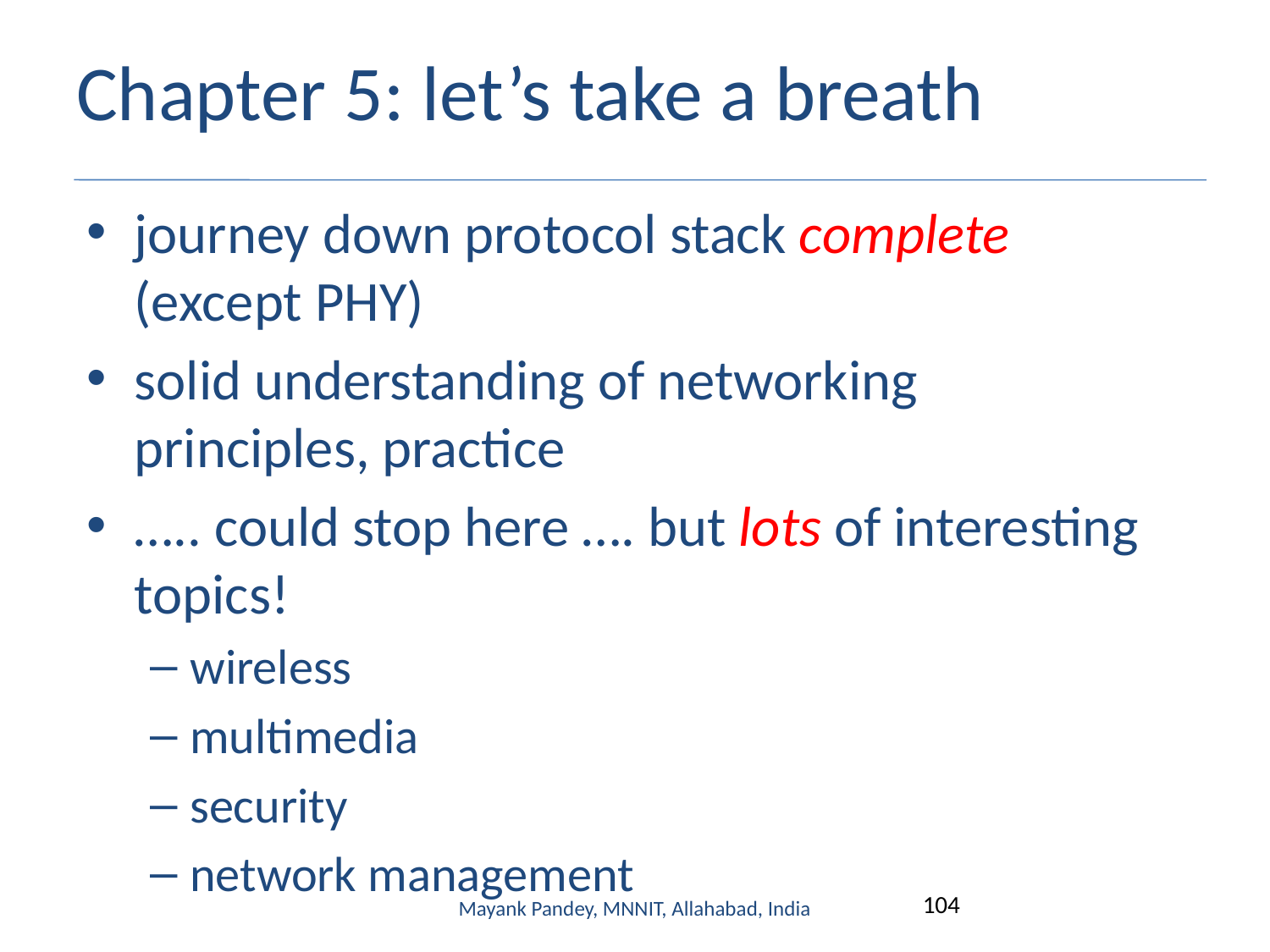

# Chapter 5: let’s take a breath
journey down protocol stack complete (except PHY)
solid understanding of networking principles, practice
….. could stop here …. but lots of interesting topics!
wireless
multimedia
security
network management

Mayank Pandey, MNNIT, Allahabad, India
104